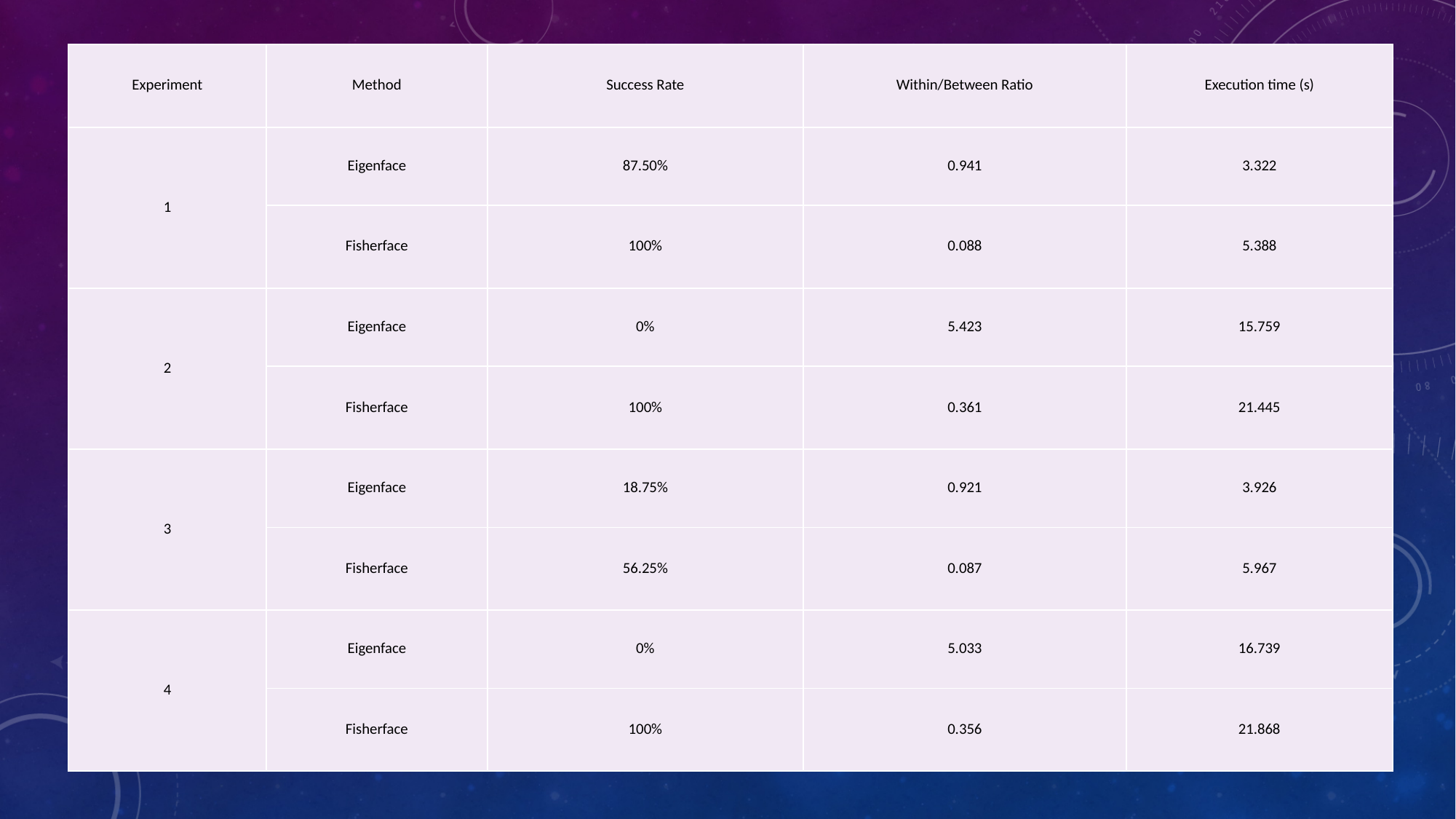

| Experiment | Method | Success Rate | Within/Between Ratio | Execution time (s) |
| --- | --- | --- | --- | --- |
| 1 | Eigenface | 87.50% | 0.941 | 3.322 |
|  | Fisherface | 100% | 0.088 | 5.388 |
| 2 | Eigenface | 0% | 5.423 | 15.759 |
|  | Fisherface | 100% | 0.361 | 21.445 |
| 3 | Eigenface | 18.75% | 0.921 | 3.926 |
|  | Fisherface | 56.25% | 0.087 | 5.967 |
| 4 | Eigenface | 0% | 5.033 | 16.739 |
|  | Fisherface | 100% | 0.356 | 21.868 |
#